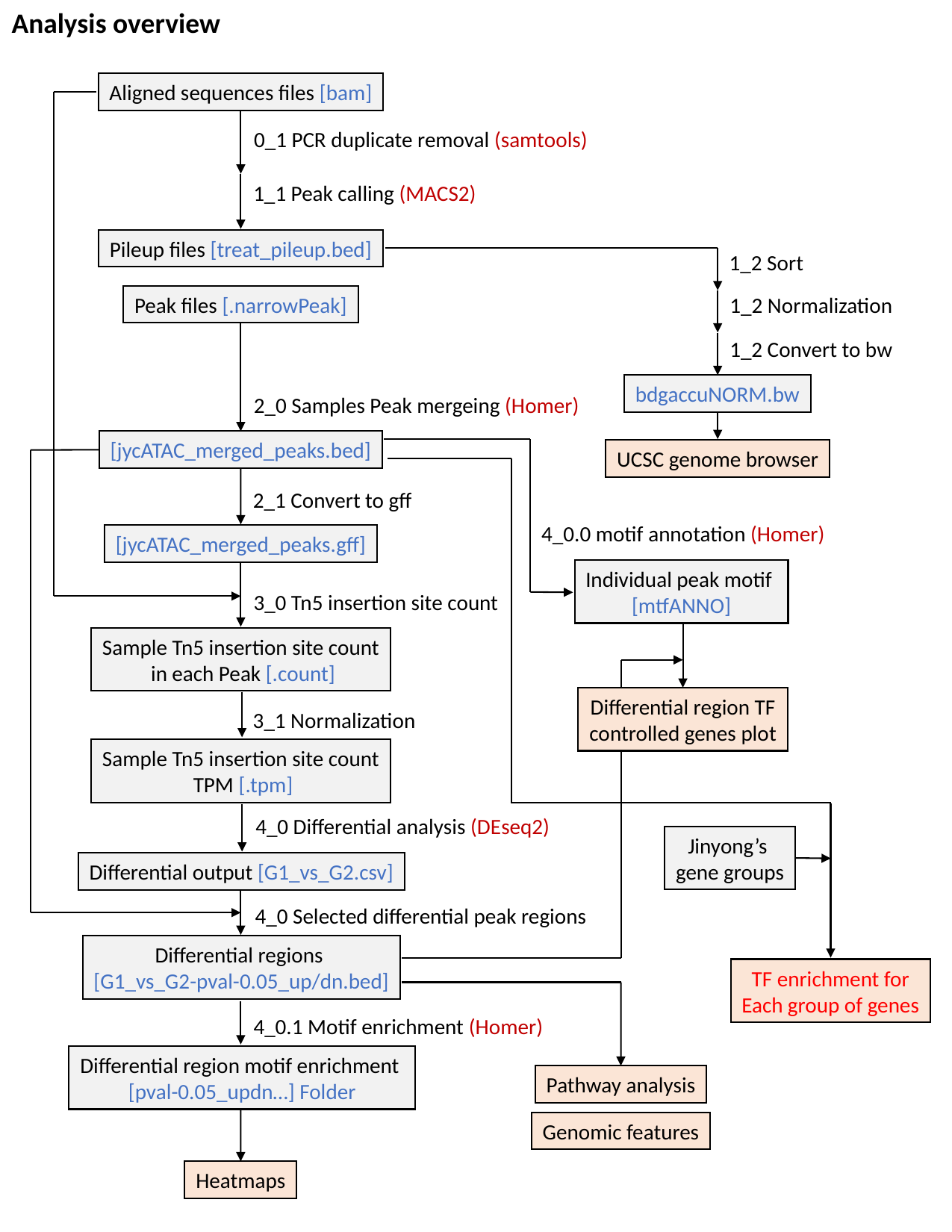

Analysis overview
Aligned sequences files [bam]
0_1 PCR duplicate removal (samtools)
1_1 Peak calling (MACS2)
Pileup files [treat_pileup.bed]
1_2 Sort
Peak files [.narrowPeak]
1_2 Normalization
1_2 Convert to bw
bdgaccuNORM.bw
2_0 Samples Peak mergeing (Homer)
[jycATAC_merged_peaks.bed]
UCSC genome browser
2_1 Convert to gff
4_0.0 motif annotation (Homer)
[jycATAC_merged_peaks.gff]
Individual peak motif
[mtfANNO]
3_0 Tn5 insertion site count
Sample Tn5 insertion site count
 in each Peak [.count]
Differential region TF controlled genes plot
3_1 Normalization
Sample Tn5 insertion site count
 TPM [.tpm]
4_0 Differential analysis (DEseq2)
Jinyong’s
gene groups
Differential output [G1_vs_G2.csv]
4_0 Selected differential peak regions
Differential regions
[G1_vs_G2-pval-0.05_up/dn.bed]
TF enrichment for
Each group of genes
4_0.1 Motif enrichment (Homer)
Differential region motif enrichment
[pval-0.05_updn…] Folder
Pathway analysis
Genomic features
Heatmaps